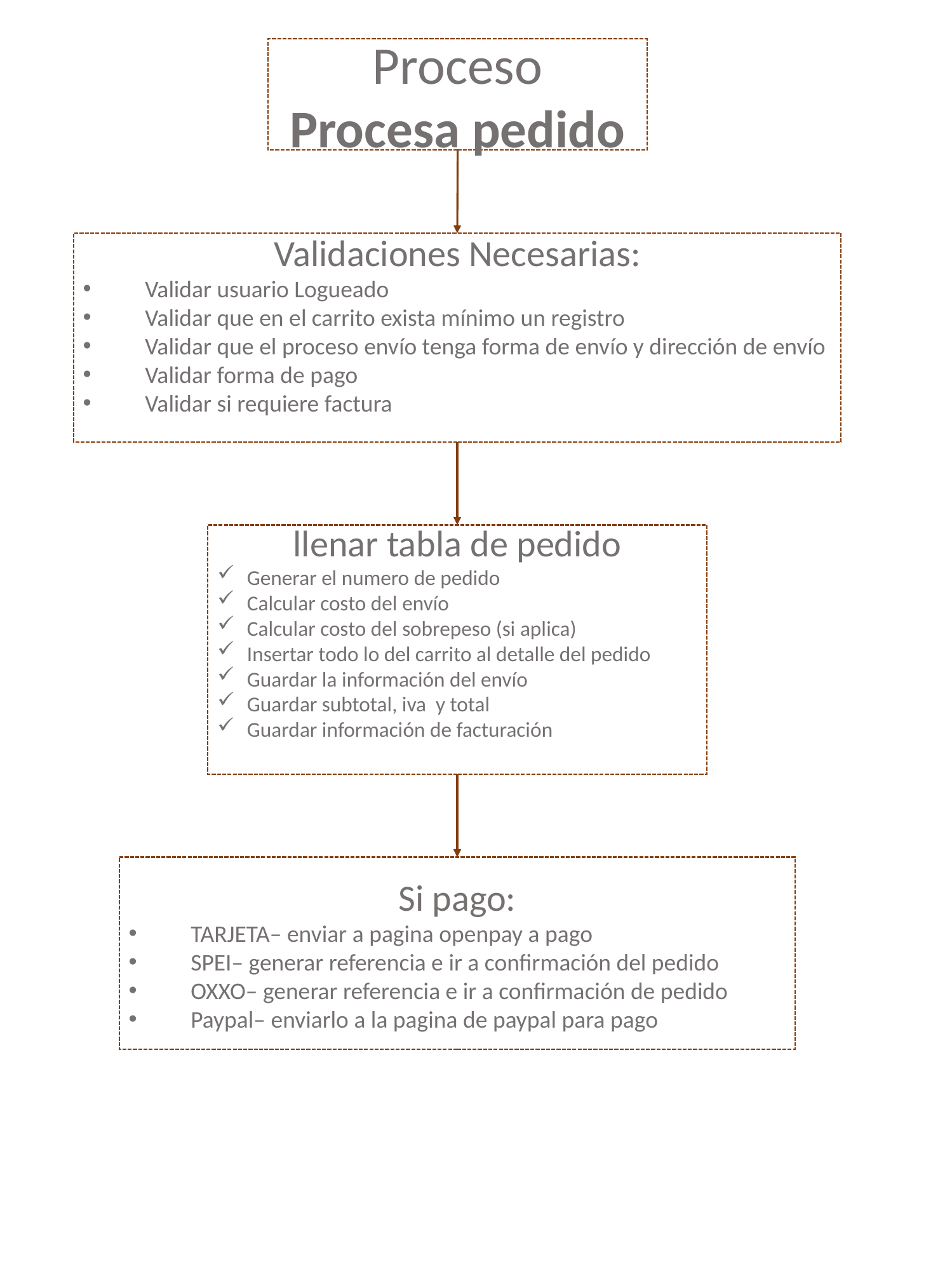

Proceso
Procesa pedido
Validaciones Necesarias:
Validar usuario Logueado
Validar que en el carrito exista mínimo un registro
Validar que el proceso envío tenga forma de envío y dirección de envío
Validar forma de pago
Validar si requiere factura

llenar tabla de pedido
Generar el numero de pedido
Calcular costo del envío
Calcular costo del sobrepeso (si aplica)
Insertar todo lo del carrito al detalle del pedido
Guardar la información del envío
Guardar subtotal, iva  y total
Guardar información de facturación

Si pago:
TARJETA– enviar a pagina openpay a pago
SPEI– generar referencia e ir a confirmación del pedido
OXXO– generar referencia e ir a confirmación de pedido
Paypal– enviarlo a la pagina de paypal para pago